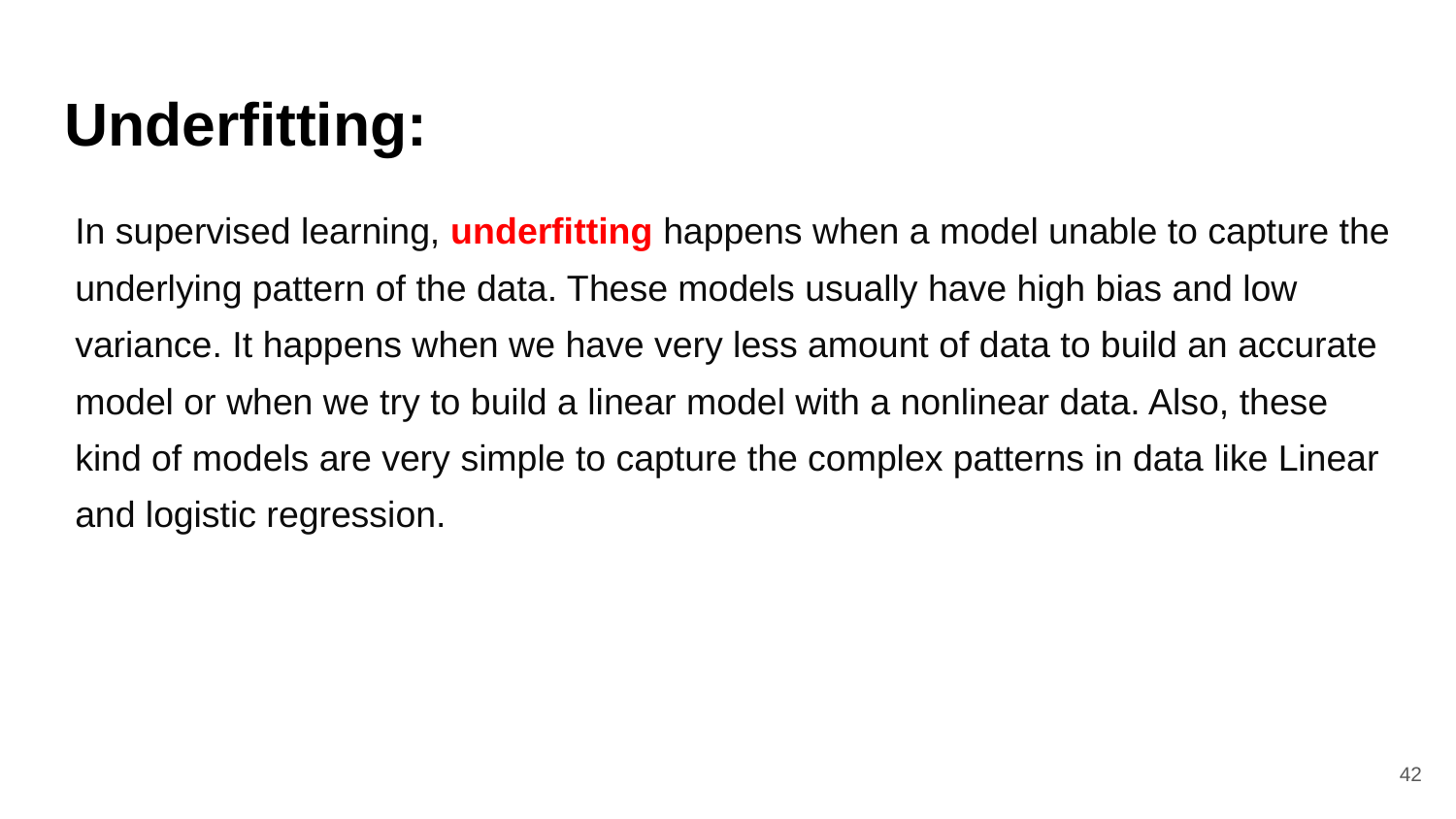

# Underfitting:
In supervised learning, underfitting happens when a model unable to capture the underlying pattern of the data. These models usually have high bias and low variance. It happens when we have very less amount of data to build an accurate model or when we try to build a linear model with a nonlinear data. Also, these kind of models are very simple to capture the complex patterns in data like Linear and logistic regression.
42